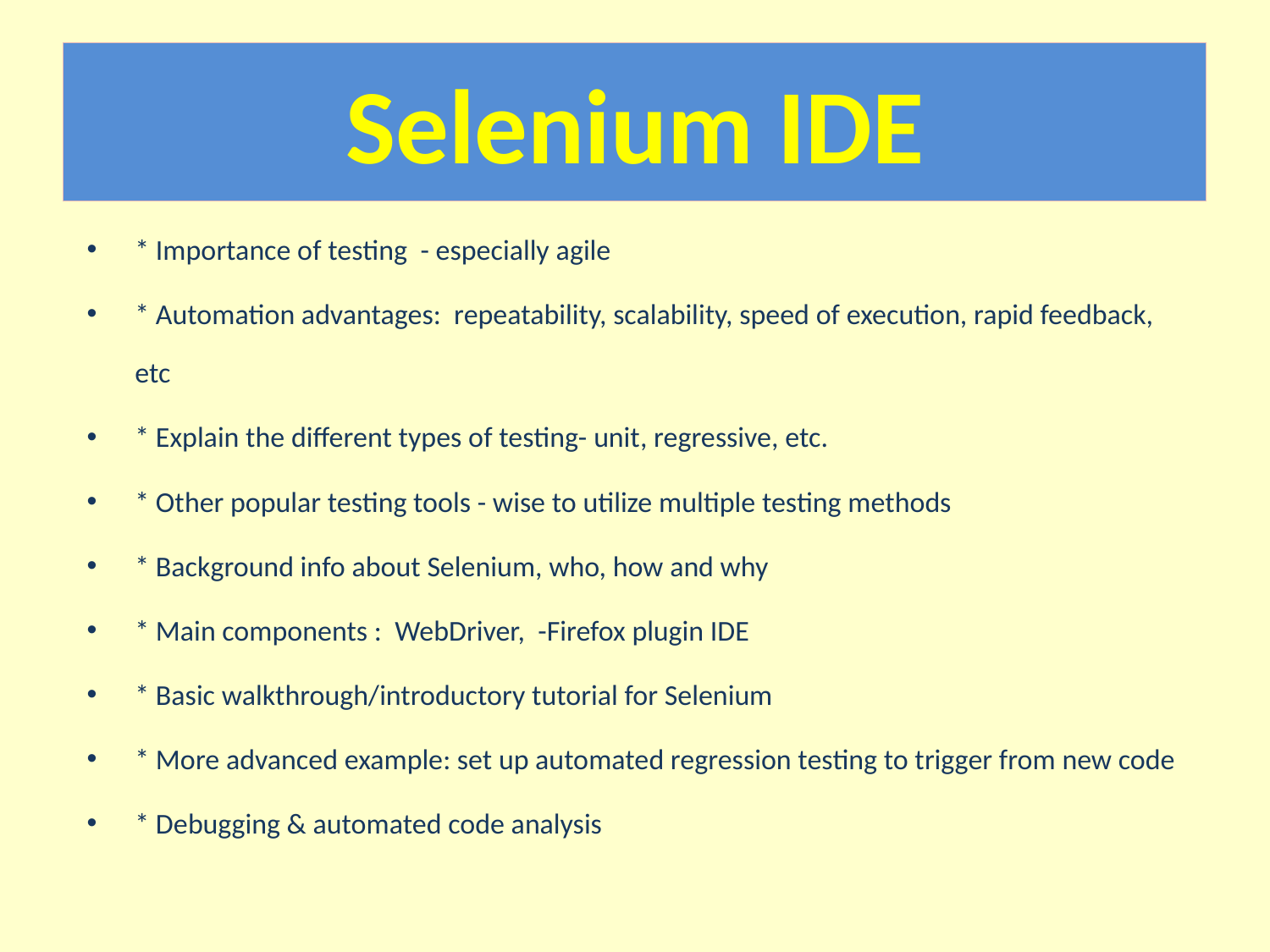

Selenium IDE
* Importance of testing  - especially agile
* Automation advantages:  repeatability, scalability, speed of execution, rapid feedback, etc
* Explain the different types of testing- unit, regressive, etc.
* Other popular testing tools - wise to utilize multiple testing methods
* Background info about Selenium, who, how and why
* Main components :  WebDriver,  -Firefox plugin IDE
* Basic walkthrough/introductory tutorial for Selenium
* More advanced example: set up automated regression testing to trigger from new code
* Debugging & automated code analysis